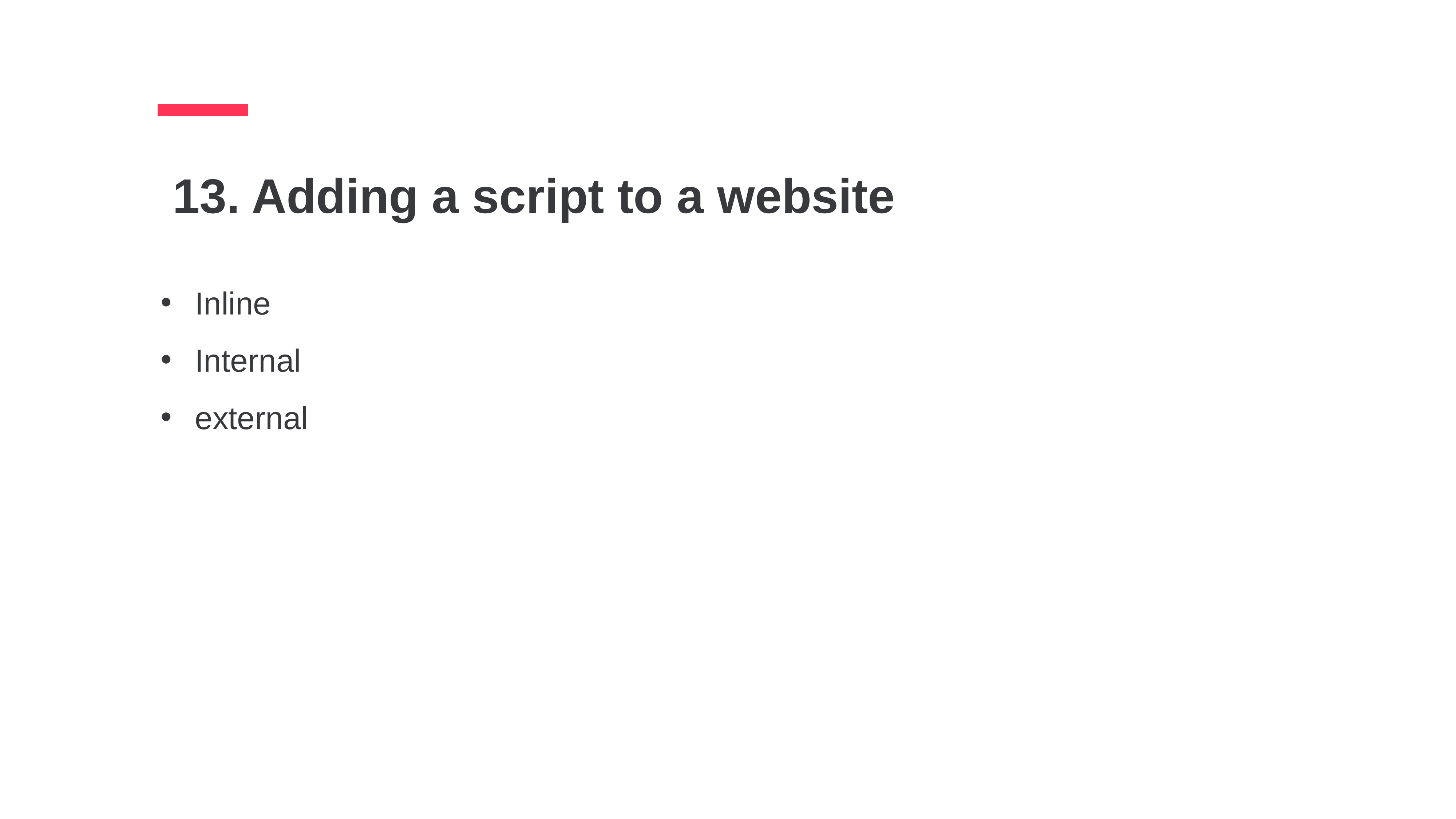

13. Adding a script to a website
Inline
Internal
external